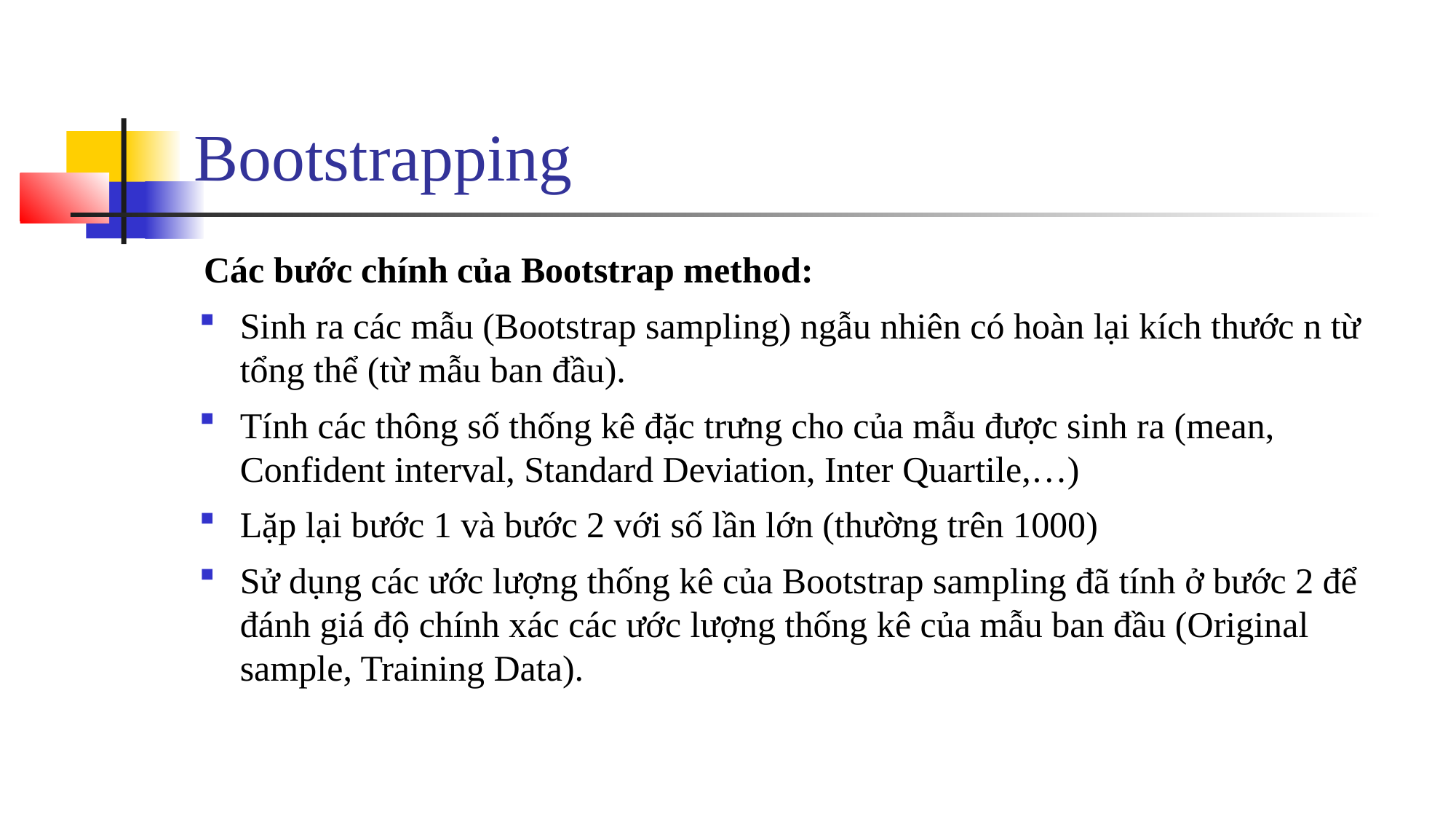

# Bootstrapping
Các bước chính của Bootstrap method:
Sinh ra các mẫu (Bootstrap sampling) ngẫu nhiên có hoàn lại kích thước n từ tổng thể (từ mẫu ban đầu).
Tính các thông số thống kê đặc trưng cho của mẫu được sinh ra (mean, Confident interval, Standard Deviation, Inter Quartile,…)
Lặp lại bước 1 và bước 2 với số lần lớn (thường trên 1000)
Sử dụng các ước lượng thống kê của Bootstrap sampling đã tính ở bước 2 để đánh giá độ chính xác các ước lượng thống kê của mẫu ban đầu (Original sample, Training Data).